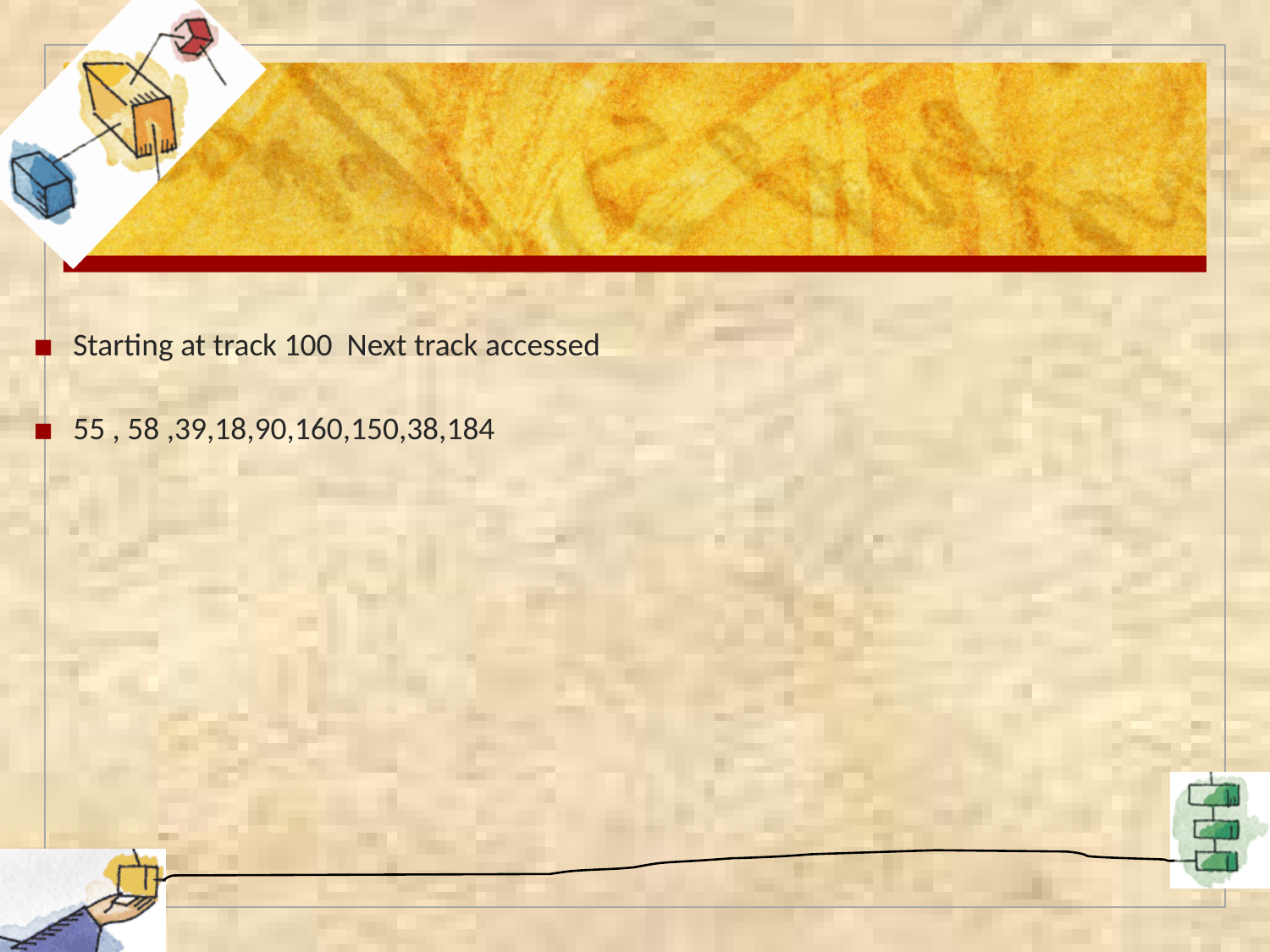

#
Starting at track 100  Next track accessed
55 , 58 ,39,18,90,160,150,38,184